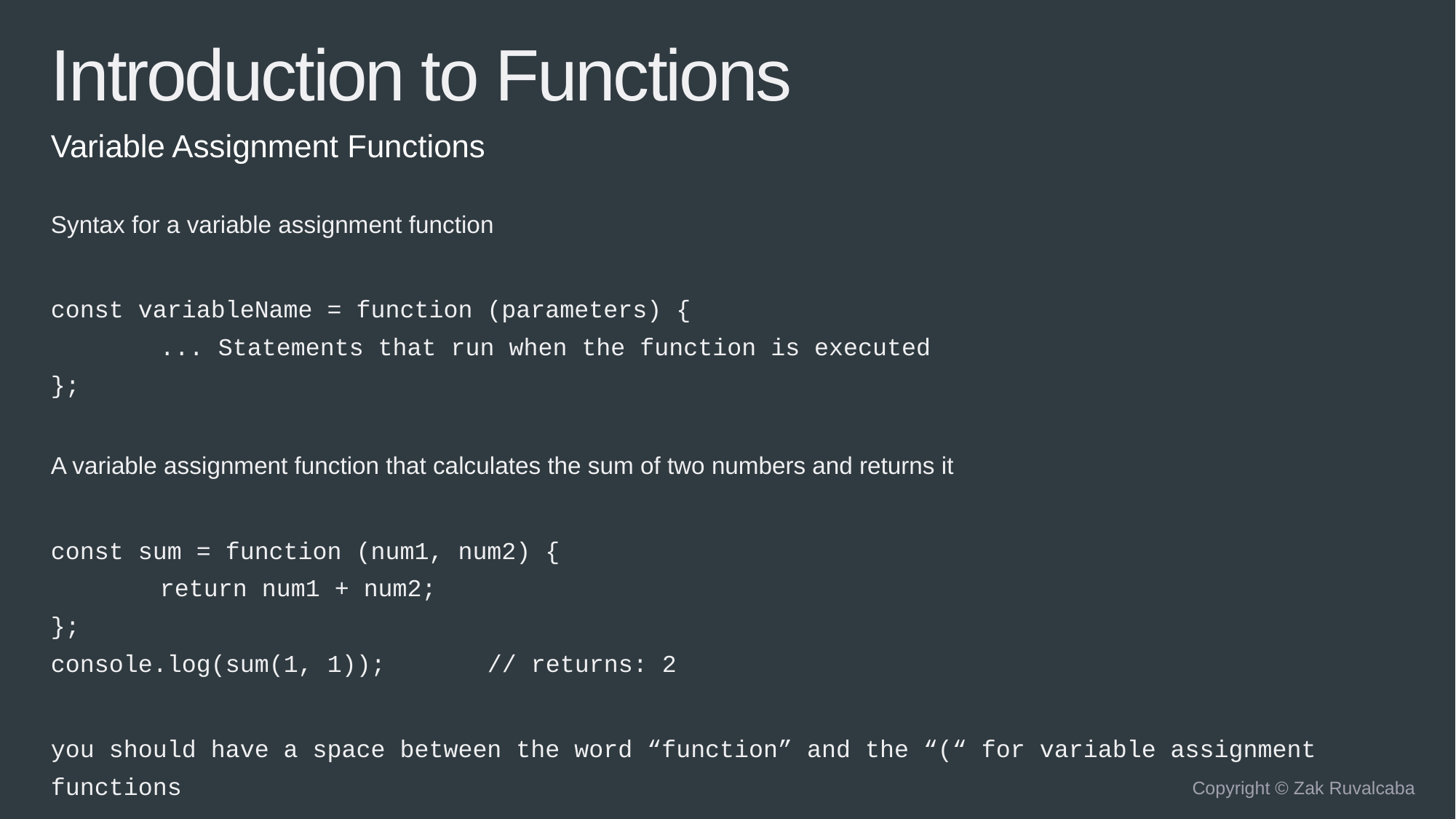

# Introduction to Functions
Variable Assignment Functions
Syntax for a variable assignment function

const variableName = function (parameters) {
	... Statements that run when the function is executed
};
A variable assignment function that calculates the sum of two numbers and returns it

const sum = function (num1, num2) {
	return num1 + num2;
};
console.log(sum(1, 1)); 	// returns: 2

you should have a space between the word “function” and the “(“ for variable assignment functions